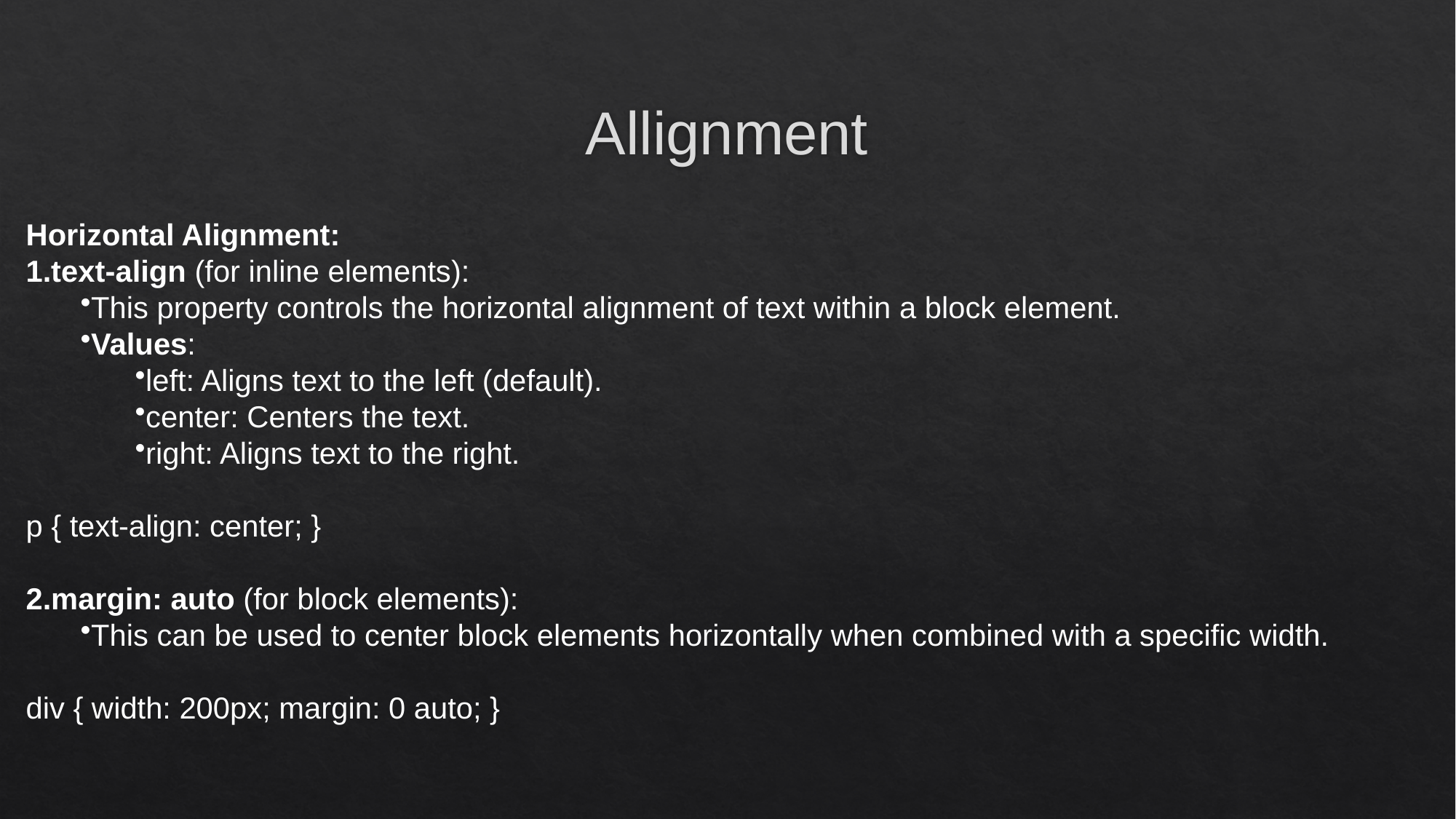

# Allignment
Horizontal Alignment:
text-align (for inline elements):
This property controls the horizontal alignment of text within a block element.
Values:
left: Aligns text to the left (default).
center: Centers the text.
right: Aligns text to the right.

p { text-align: center; }

margin: auto (for block elements):
This can be used to center block elements horizontally when combined with a specific width.

div { width: 200px; margin: 0 auto; }